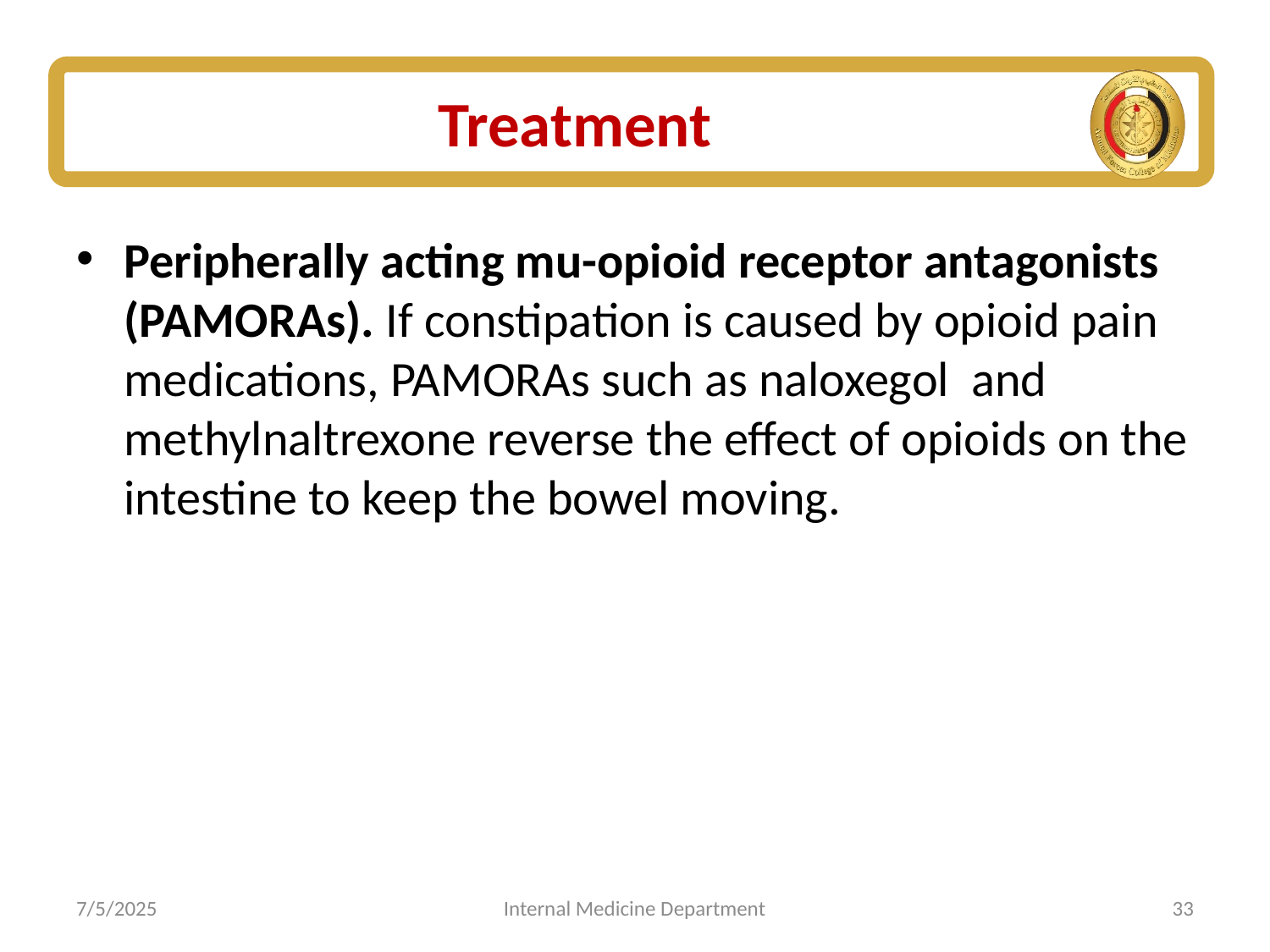

# Treatment
Peripherally acting mu-opioid receptor antagonists (PAMORAs). If constipation is caused by opioid pain medications, PAMORAs such as naloxegol  and methylnaltrexone reverse the effect of opioids on the intestine to keep the bowel moving.
7/5/2025
Internal Medicine Department
33